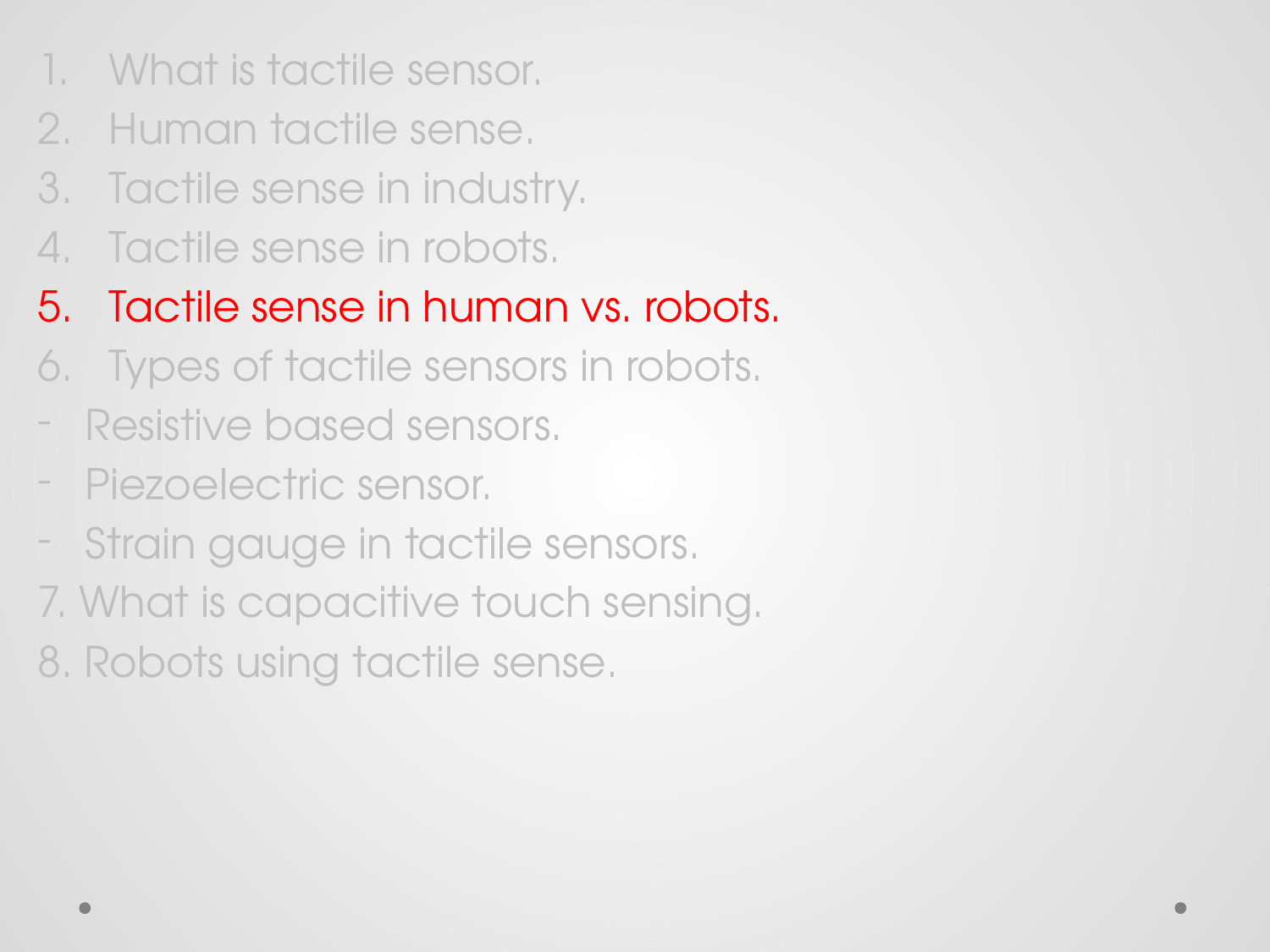

What is tactile sensor.
Human tactile sense.
Tactile sense in industry.
Tactile sense in robots.
Tactile sense in human vs. robots.
Types of tactile sensors in robots.
Resistive based sensors.
Piezoelectric sensor.
Strain gauge in tactile sensors.
7. What is capacitive touch sensing.
8. Robots using tactile sense.